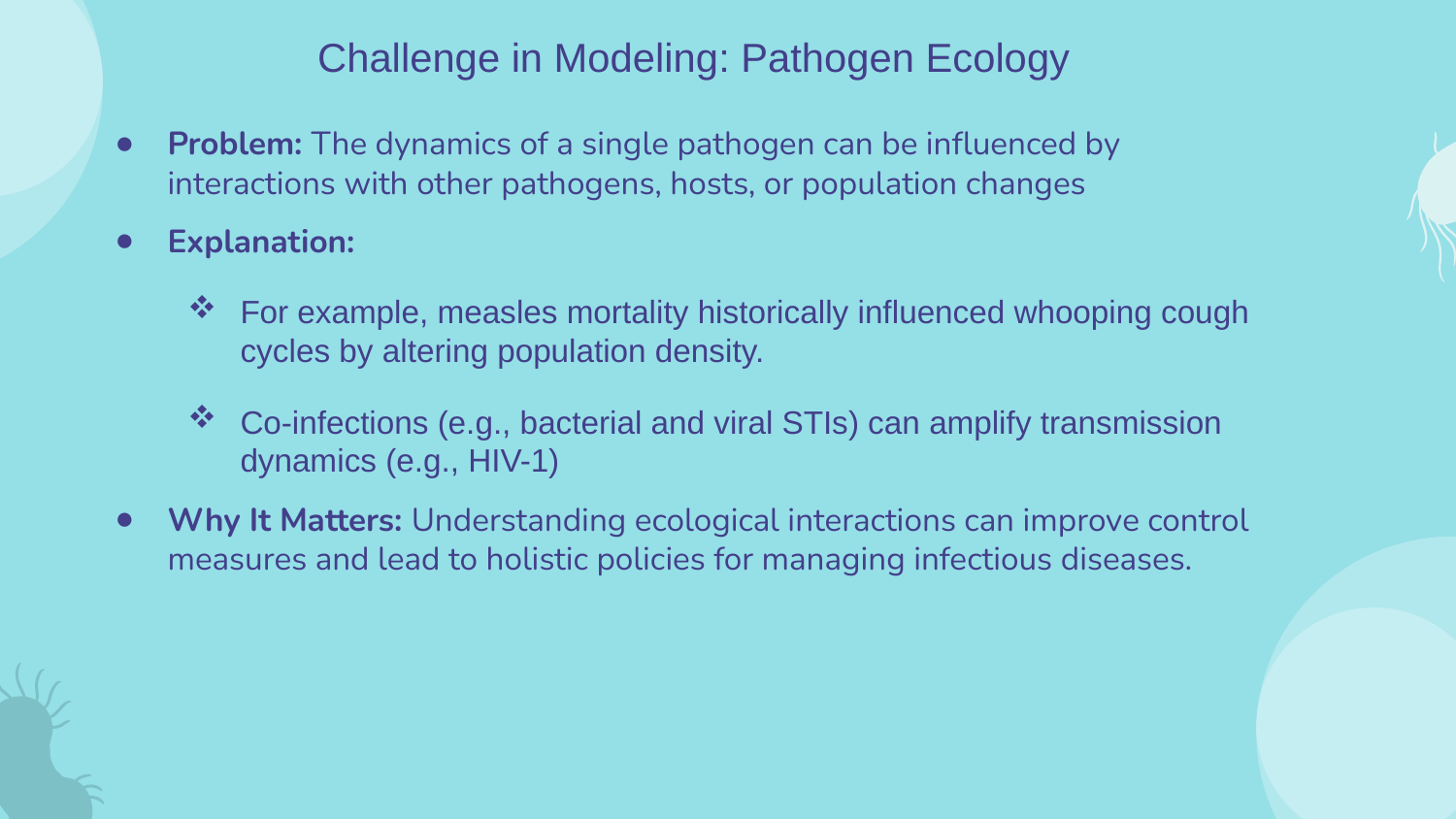

# Challenge in Modeling: Pathogen Ecology
Problem: The dynamics of a single pathogen can be influenced by interactions with other pathogens, hosts, or population changes
Explanation:
For example, measles mortality historically influenced whooping cough cycles by altering population density.
Co-infections (e.g., bacterial and viral STIs) can amplify transmission dynamics (e.g., HIV-1)
Why It Matters: Understanding ecological interactions can improve control measures and lead to holistic policies for managing infectious diseases.